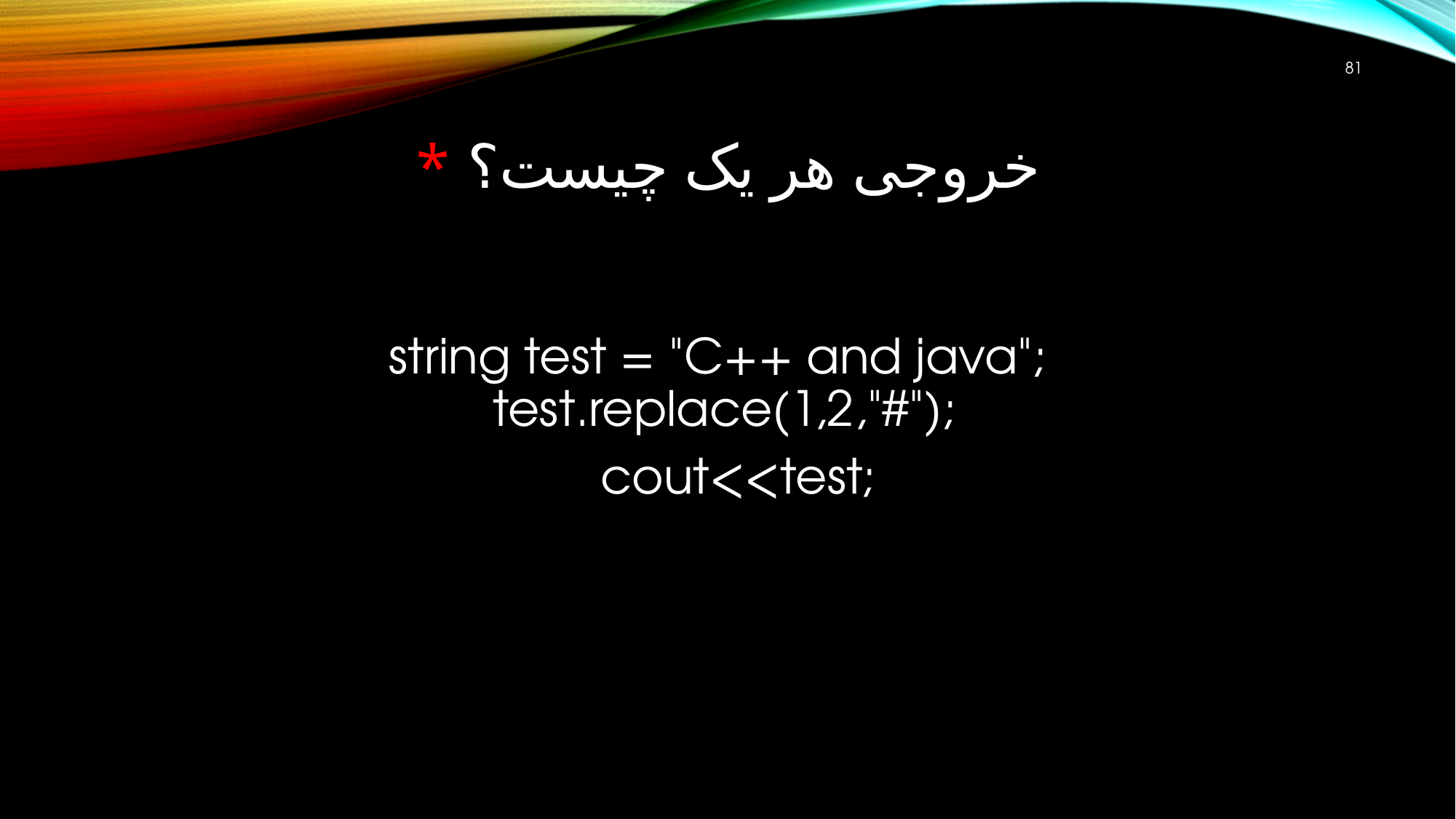

81
# خروجی هر یک چیست؟ *
 string test = "C++ and java";    test.replace(1,2,"#");
 cout<<test;